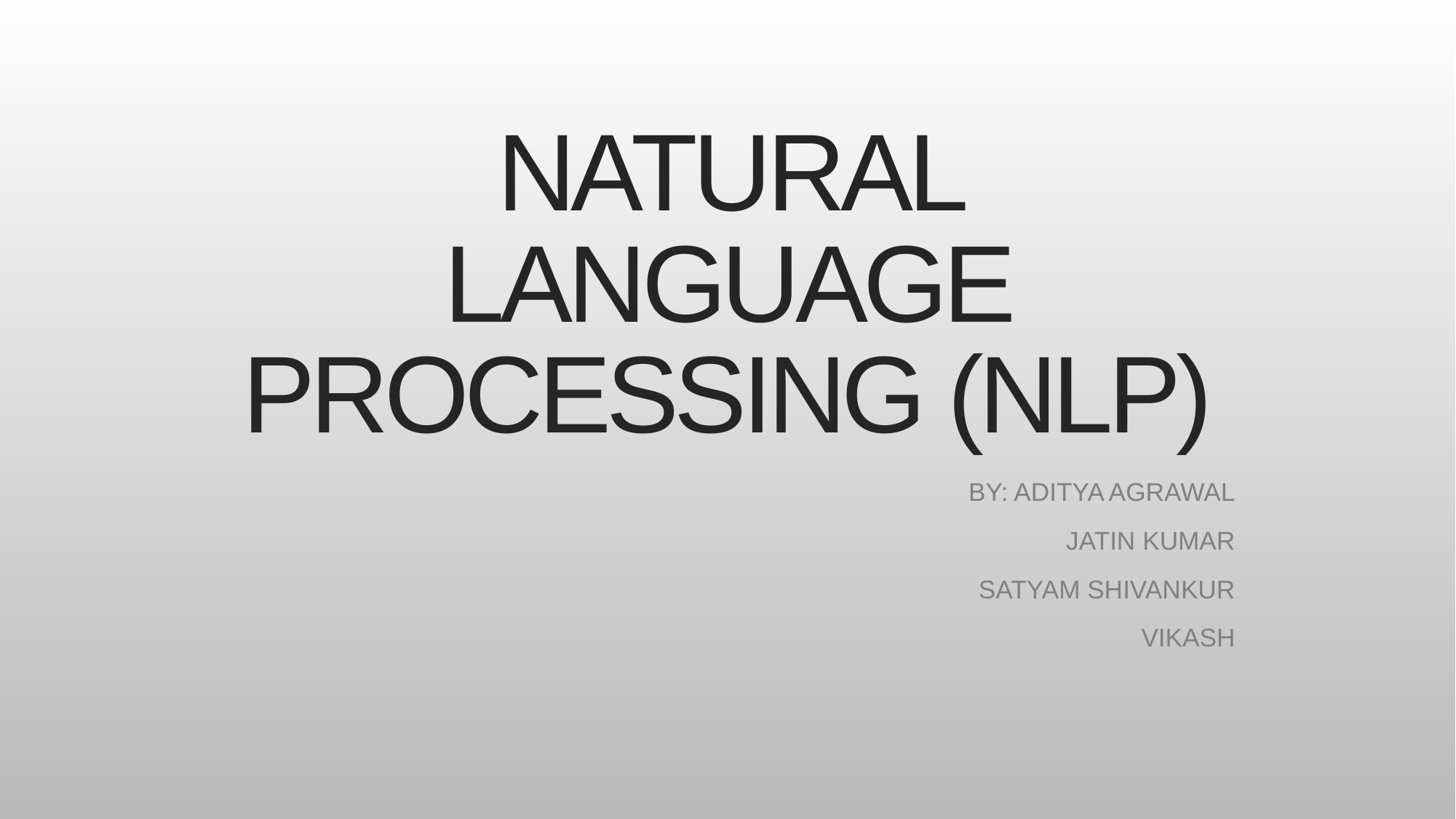

# Natural language processing (NLP)
By: Aditya Agrawal
Jatin Kumar
Satyam sHivankur
Vikash